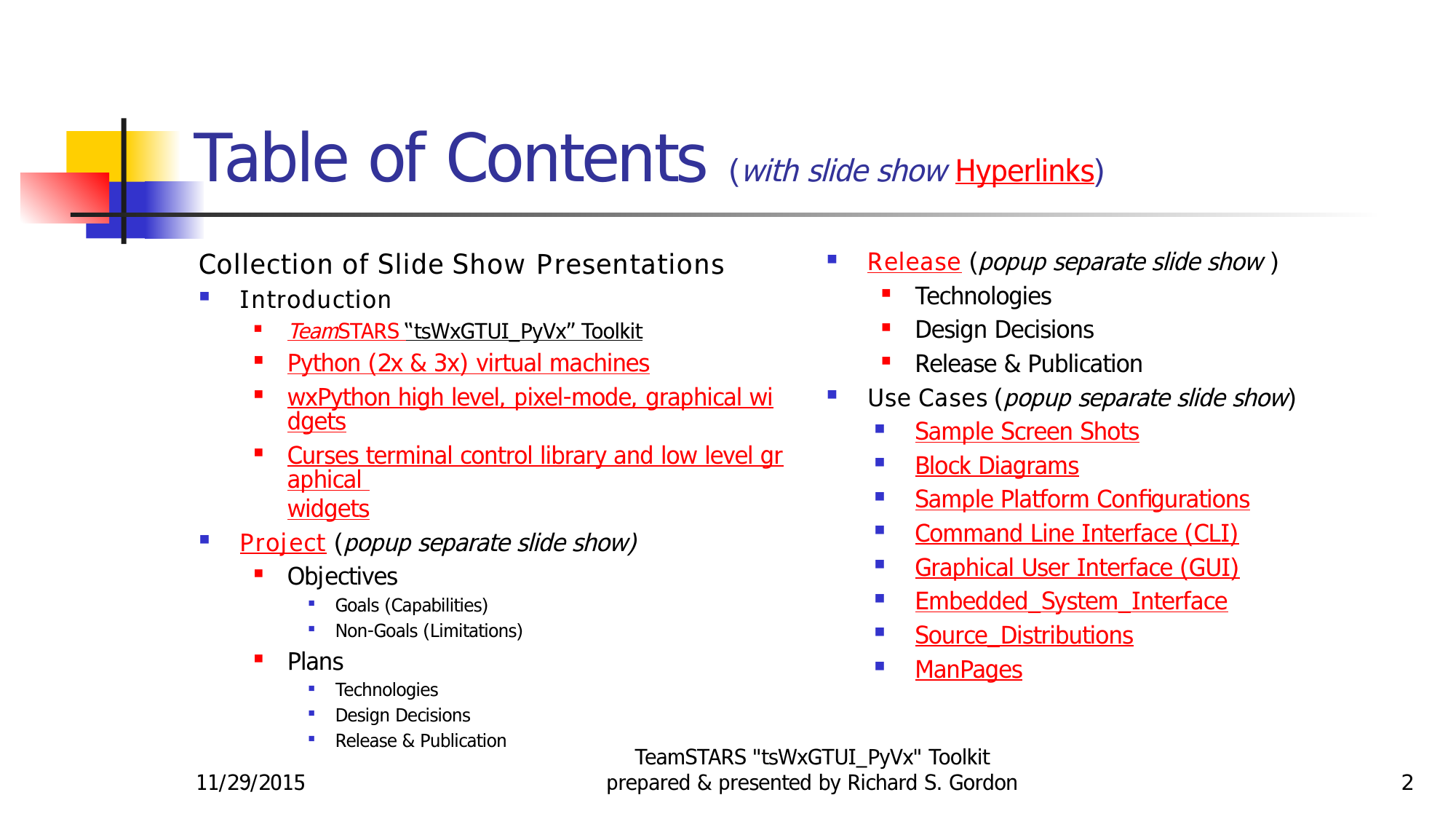

# Table of Contents (with slide show Hyperlinks)
Collection of Slide Show Presentations
Introduction
TeamSTARS “tsWxGTUI_PyVx” Toolkit
Python (2x & 3x) virtual machines
wxPython high level, pixel-mode, graphical widgets
Curses terminal control library and low level graphical widgets
Project (popup separate slide show)
Objectives
Goals (Capabilities)
Non-Goals (Limitations)
Plans
Technologies
Design Decisions
Release & Publication
Release (popup separate slide show )
Technologies
Design Decisions
Release & Publication
Use Cases (popup separate slide show)
Sample Screen Shots
Block Diagrams
Sample Platform Configurations
Command Line Interface (CLI)
Graphical User Interface (GUI)
Embedded_System_Interface
Source_Distributions
ManPages
11/29/2015
TeamSTARS "tsWxGTUI_PyVx" Toolkit prepared & presented by Richard S. Gordon
2